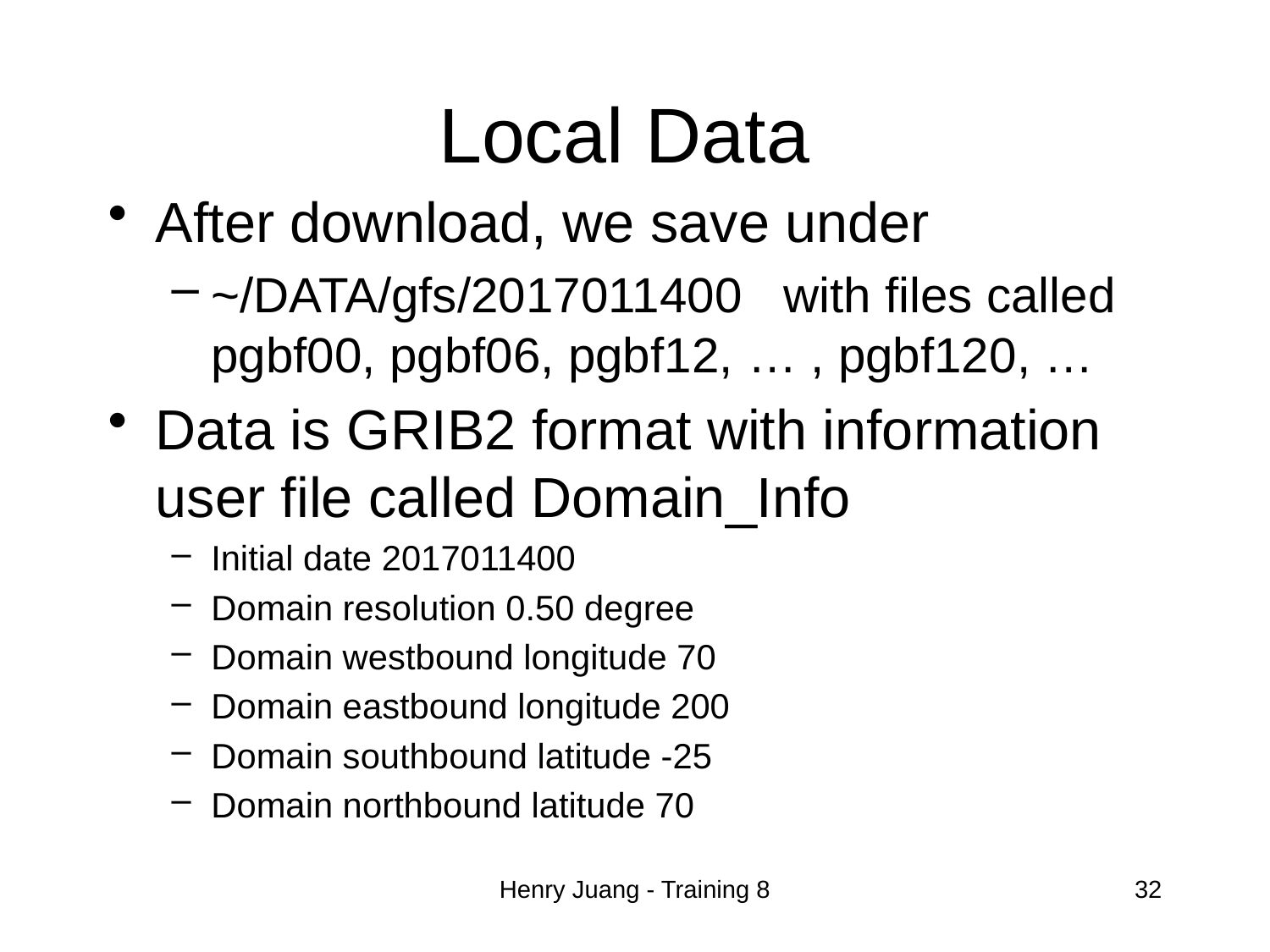

# Local Data
After download, we save under
~/DATA/gfs/2017011400   with files called pgbf00, pgbf06, pgbf12, … , pgbf120, …
Data is GRIB2 format with information user file called Domain_Info
Initial date 2017011400
Domain resolution 0.50 degree
Domain westbound longitude 70
Domain eastbound longitude 200
Domain southbound latitude -25
Domain northbound latitude 70
Henry Juang - Training 8
32